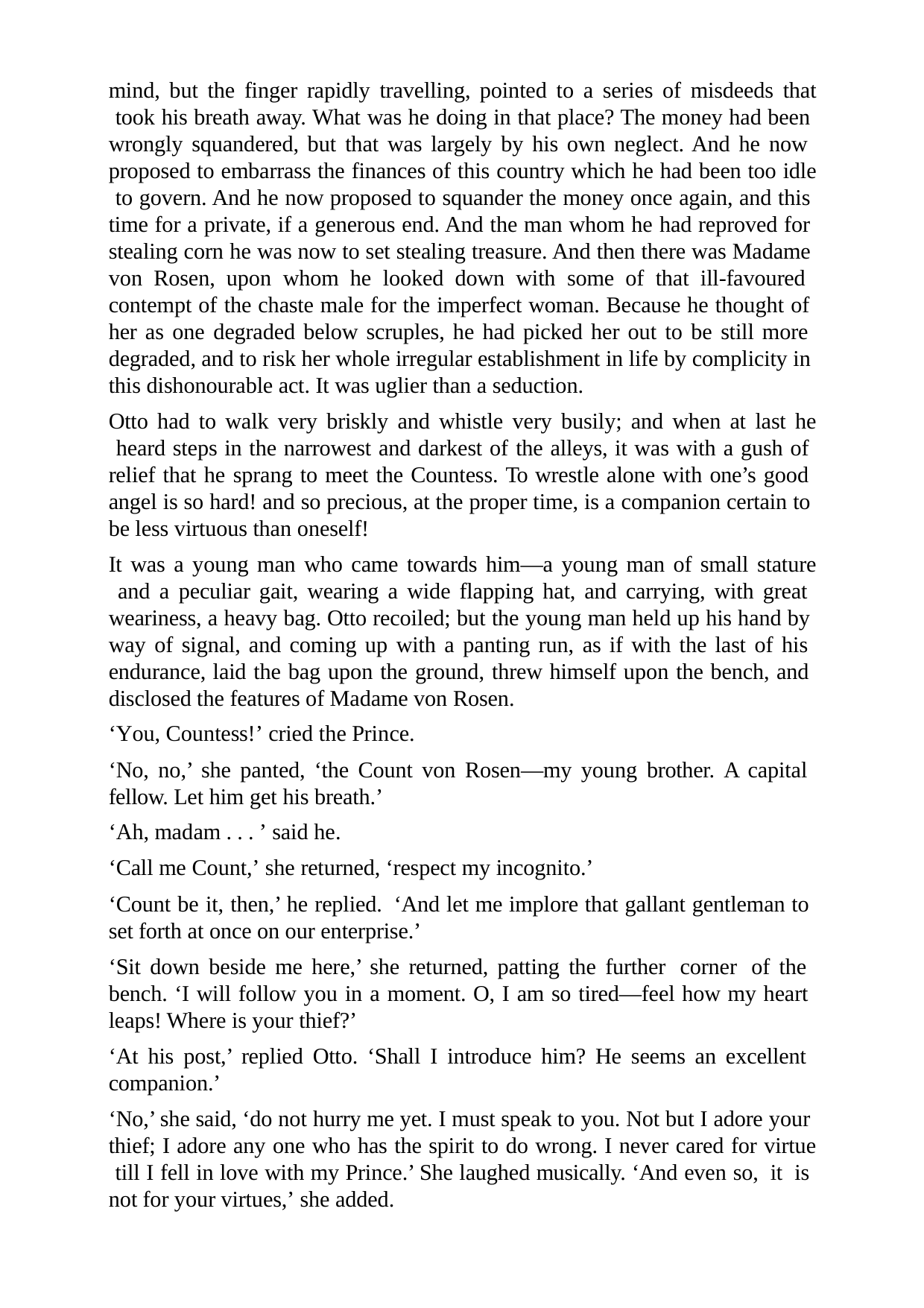

mind, but the finger rapidly travelling, pointed to a series of misdeeds that  took his breath away. What was he doing in that place? The money had been  wrongly squandered, but that was largely by his own neglect. And he now  proposed to embarrass the finances of this country which he had been too idle  to govern. And he now proposed to squander the money once again, and this  time for a private, if a generous end. And the man whom he had reproved for  stealing corn he was now to set stealing treasure. And then there was Madame  von Rosen, upon whom he looked down with some of that ill-favoured  contempt of the chaste male for the imperfect woman. Because he thought of  her as one degraded below scruples, he had picked her out to be still more  degraded, and to risk her whole irregular establishment in life by complicity in  this dishonourable act. It was uglier than a seduction.
Otto had to walk very briskly and whistle very busily; and when at last he  heard steps in the narrowest and darkest of the alleys, it was with a gush of  relief that he sprang to meet the Countess. To wrestle alone with one’s good  angel is so hard! and so precious, at the proper time, is a companion certain to  be less virtuous than oneself!
It was a young man who came towards him—a young man of small stature  and a peculiar gait, wearing a wide flapping hat, and carrying, with great  weariness, a heavy bag. Otto recoiled; but the young man held up his hand by  way of signal, and coming up with a panting run, as if with the last of his  endurance, laid the bag upon the ground, threw himself upon the bench, and  disclosed the features of Madame von Rosen.
‘You, Countess!’ cried the Prince.
‘No, no,’ she panted, ‘the Count von Rosen—my young brother. A capital  fellow. Let him get his breath.’
‘Ah, madam . . . ’ said he.
‘Call me Count,’ she returned, ‘respect my incognito.’
‘Count be it, then,’ he replied. ‘And let me implore that gallant gentleman to  set forth at once on our enterprise.’
‘Sit down beside me here,’ she returned, patting the further corner of the  bench. ‘I will follow you in a moment. O, I am so tired—feel how my heart  leaps! Where is your thief?’
‘At his post,’ replied Otto. ‘Shall I introduce him? He seems an excellent  companion.’
‘No,’ she said, ‘do not hurry me yet. I must speak to you. Not but I adore your  thief; I adore any one who has the spirit to do wrong. I never cared for virtue  till I fell in love with my Prince.’ She laughed musically. ‘And even so, it is  not for your virtues,’ she added.